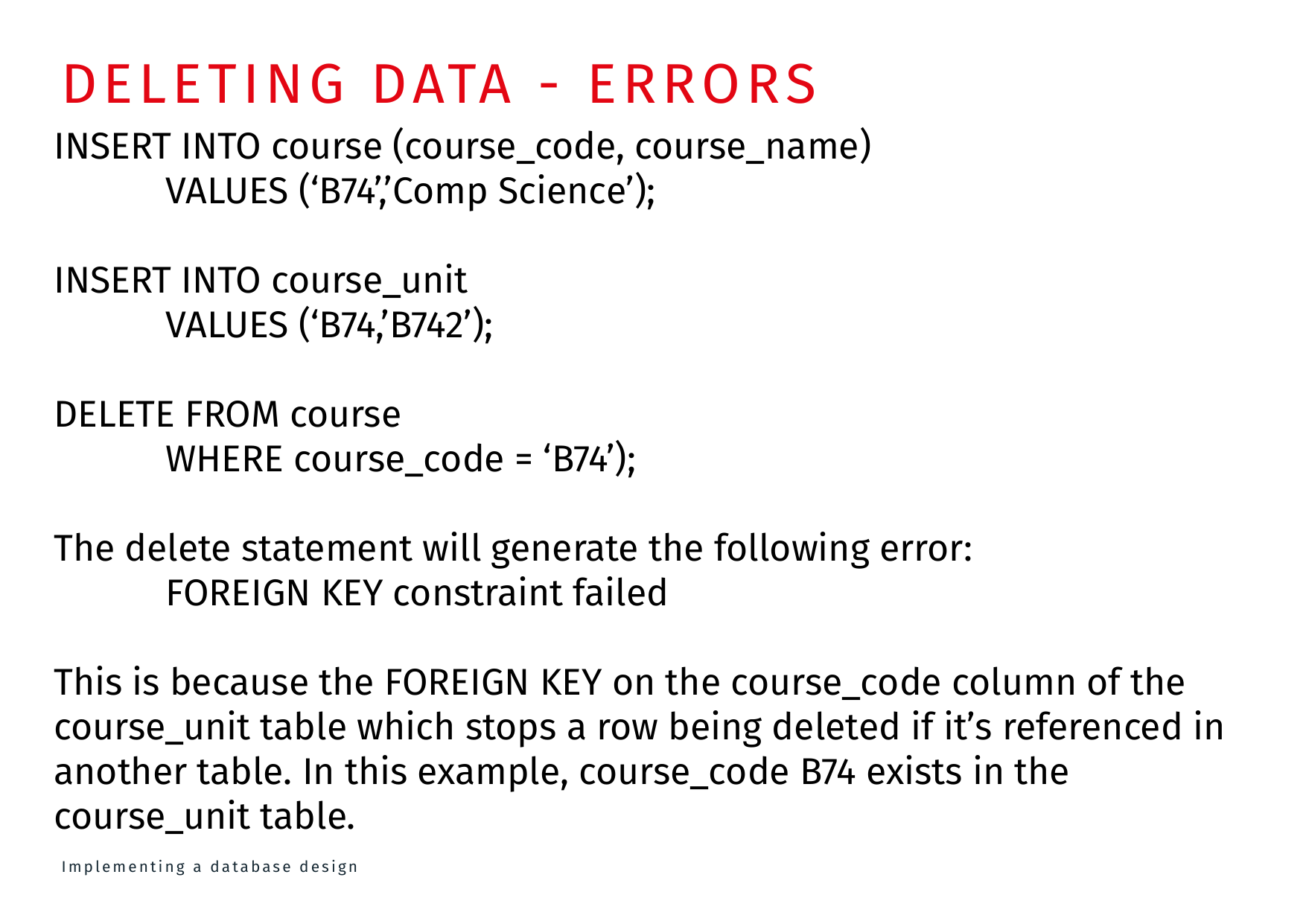

# deleting DATA - errors
INSERT INTO course (course_code, course_name)
	VALUES (‘B74’,’Comp Science’);

INSERT INTO course_unit
	VALUES (‘B74,’B742’);

DELETE FROM course
	WHERE course_code = ‘B74’);

The delete statement will generate the following error:
	FOREIGN KEY constraint failed

This is because the FOREIGN KEY on the course_code column of the course_unit table which stops a row being deleted if it’s referenced in another table. In this example, course_code B74 exists in the course_unit table.
Implementing a database design